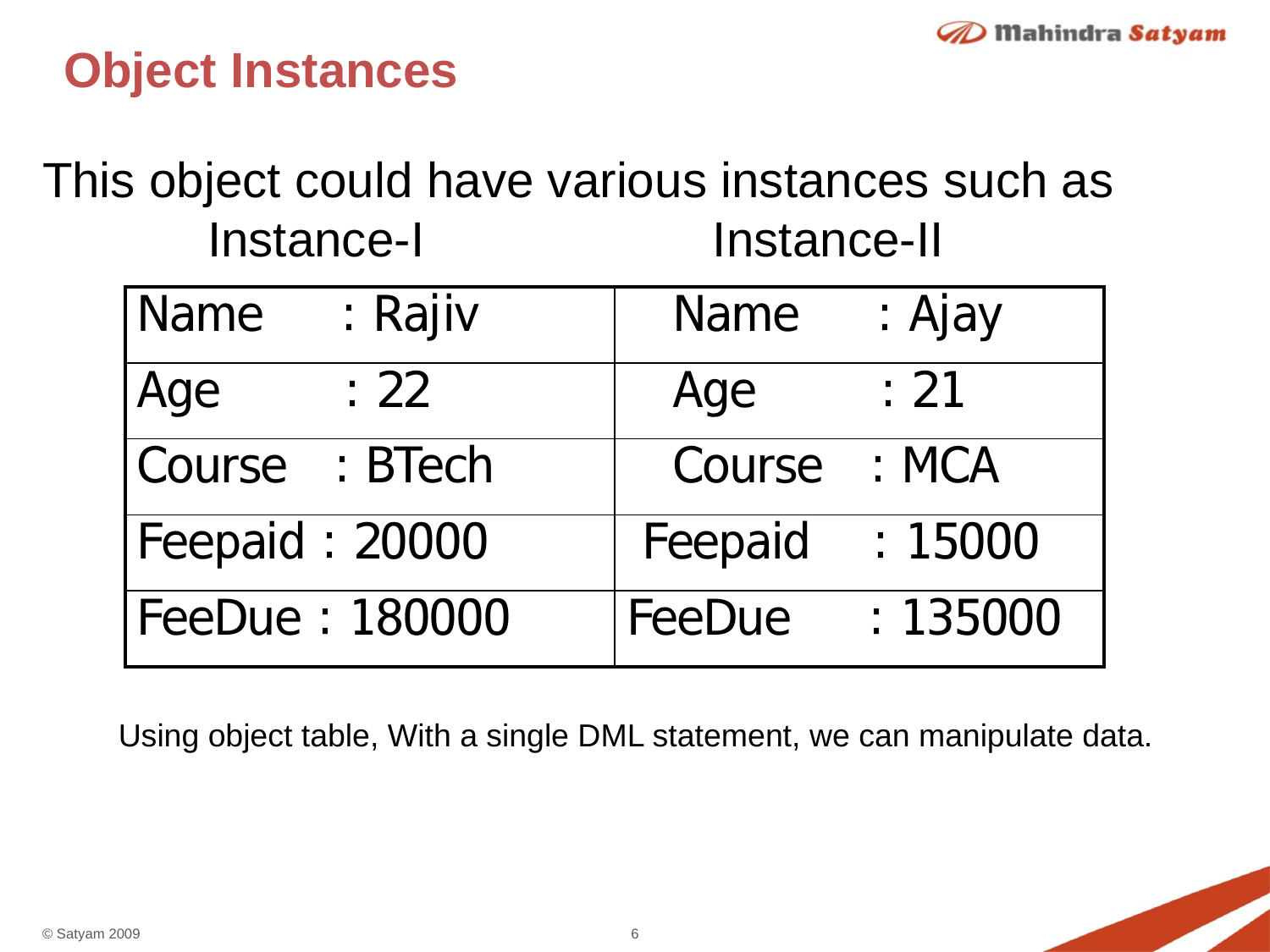

# Object Instances
This object could have various instances such as
            Instance-I                     Instance-II
| Name : Rajiv | Name : Ajay |
| --- | --- |
| Age : 22 | Age : 21 |
| Course : BTech | Course : MCA |
| Feepaid : 20000 | Feepaid : 15000 |
| FeeDue : 180000 | FeeDue : 135000 |
Using object table, With a single DML statement, we can manipulate data.